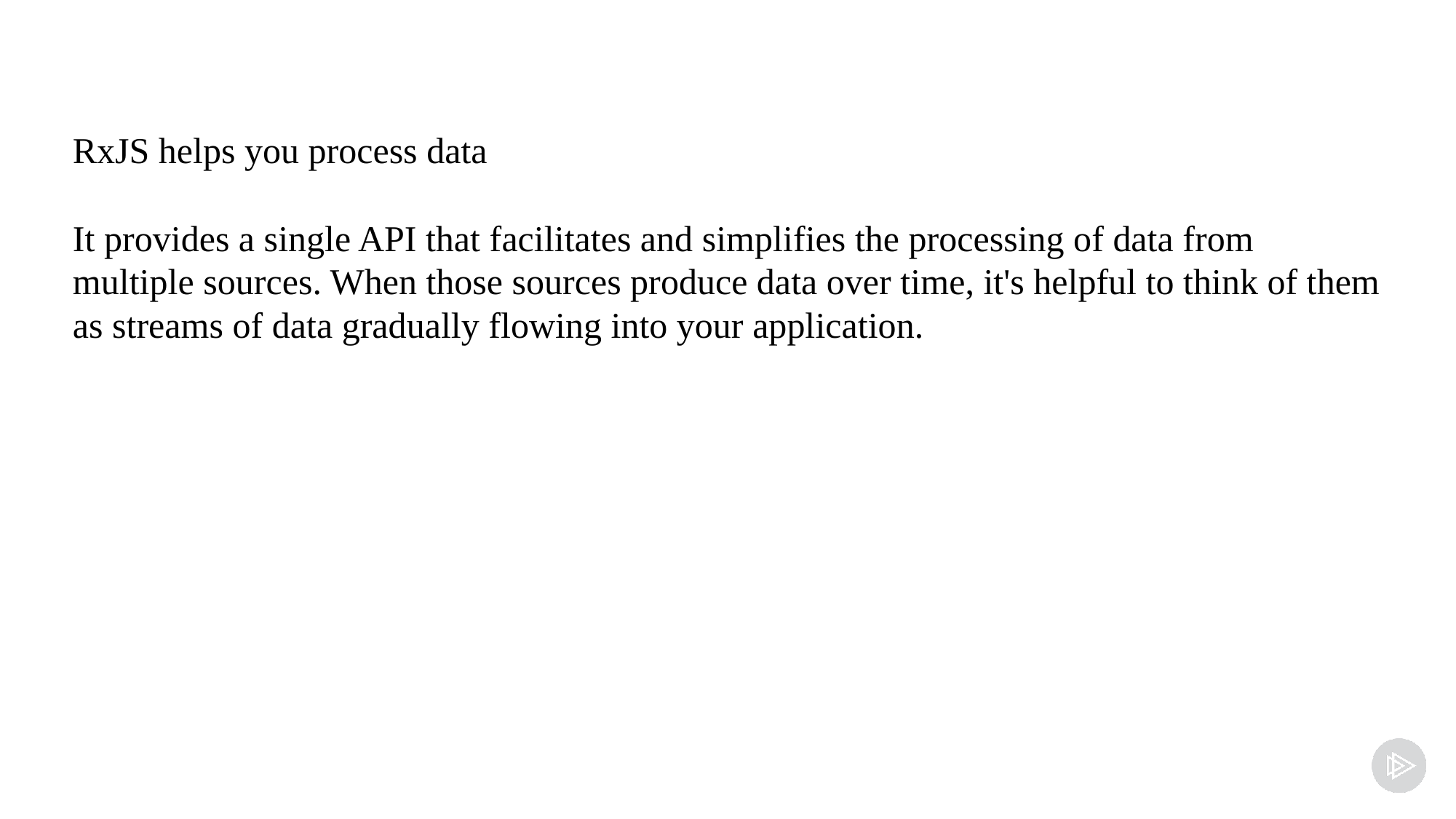

RxJS helps you process data

It provides a single API that facilitates and simplifies the processing of data from multiple sources. When those sources produce data over time, it's helpful to think of them as streams of data gradually flowing into your application.